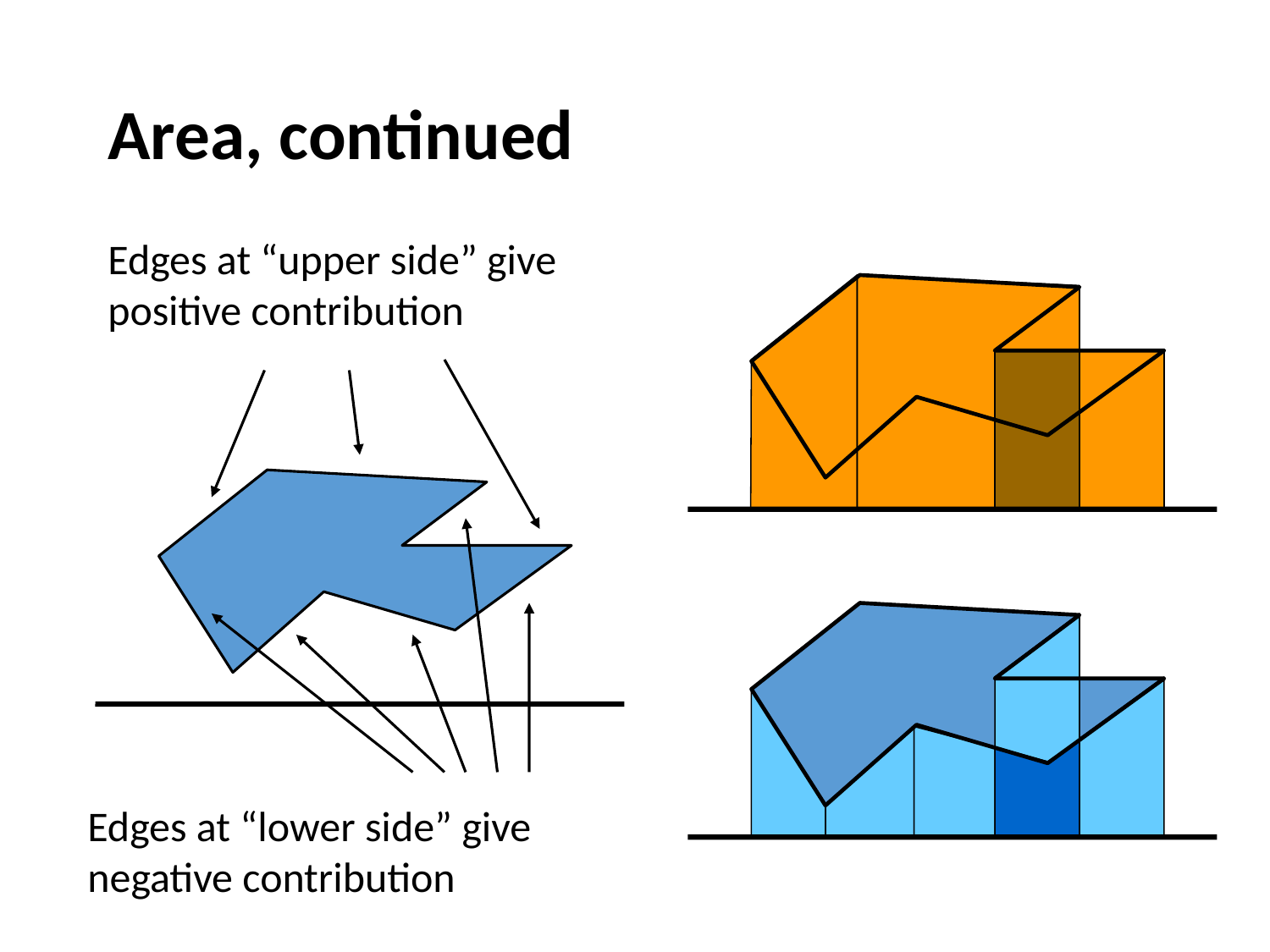

# Area, continued
Edges at “upper side” give positive contribution

Edges at “lower side” give negative contribution